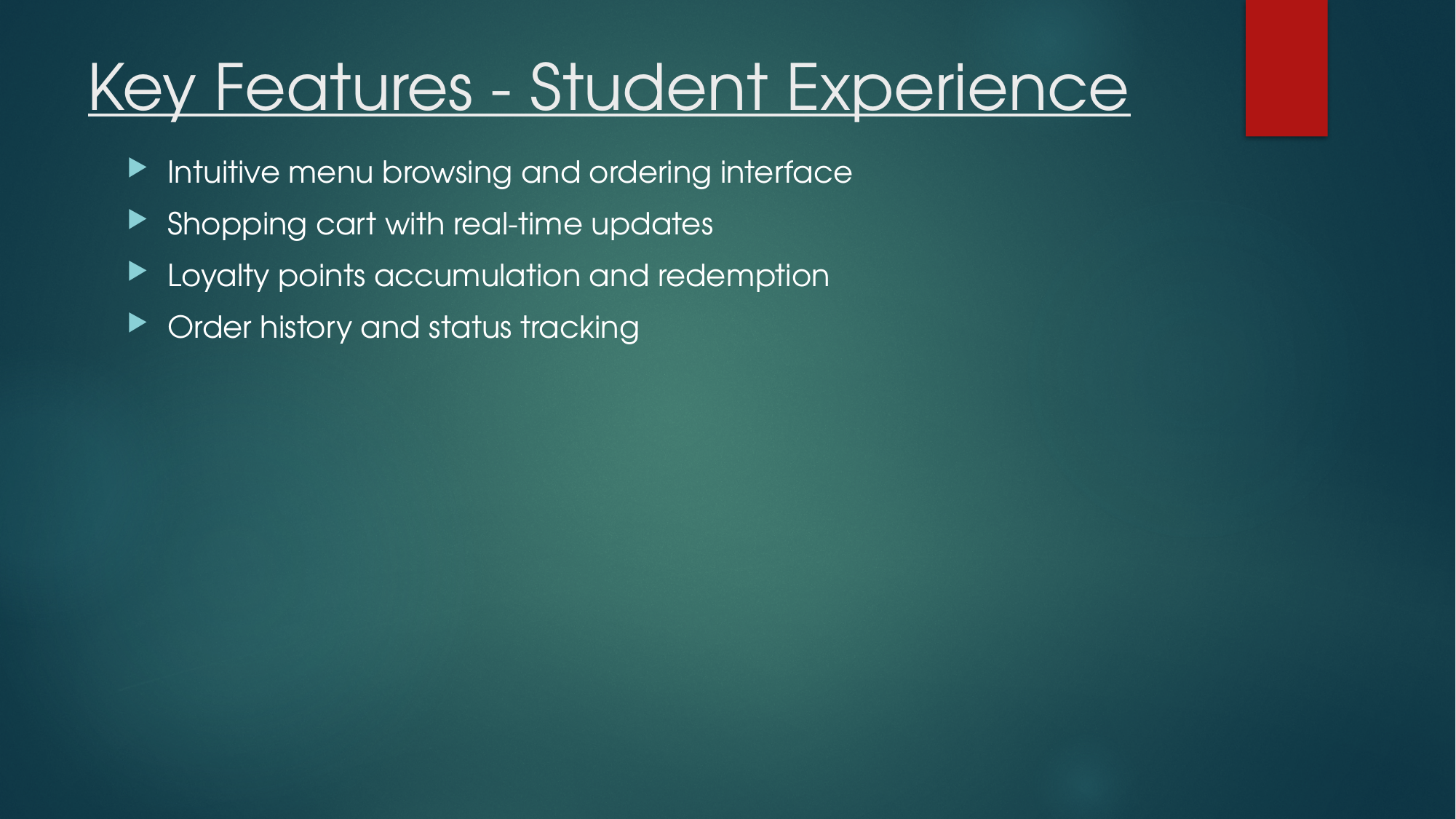

# Key Features - Student Experience
Intuitive menu browsing and ordering interface
Shopping cart with real-time updates
Loyalty points accumulation and redemption
Order history and status tracking